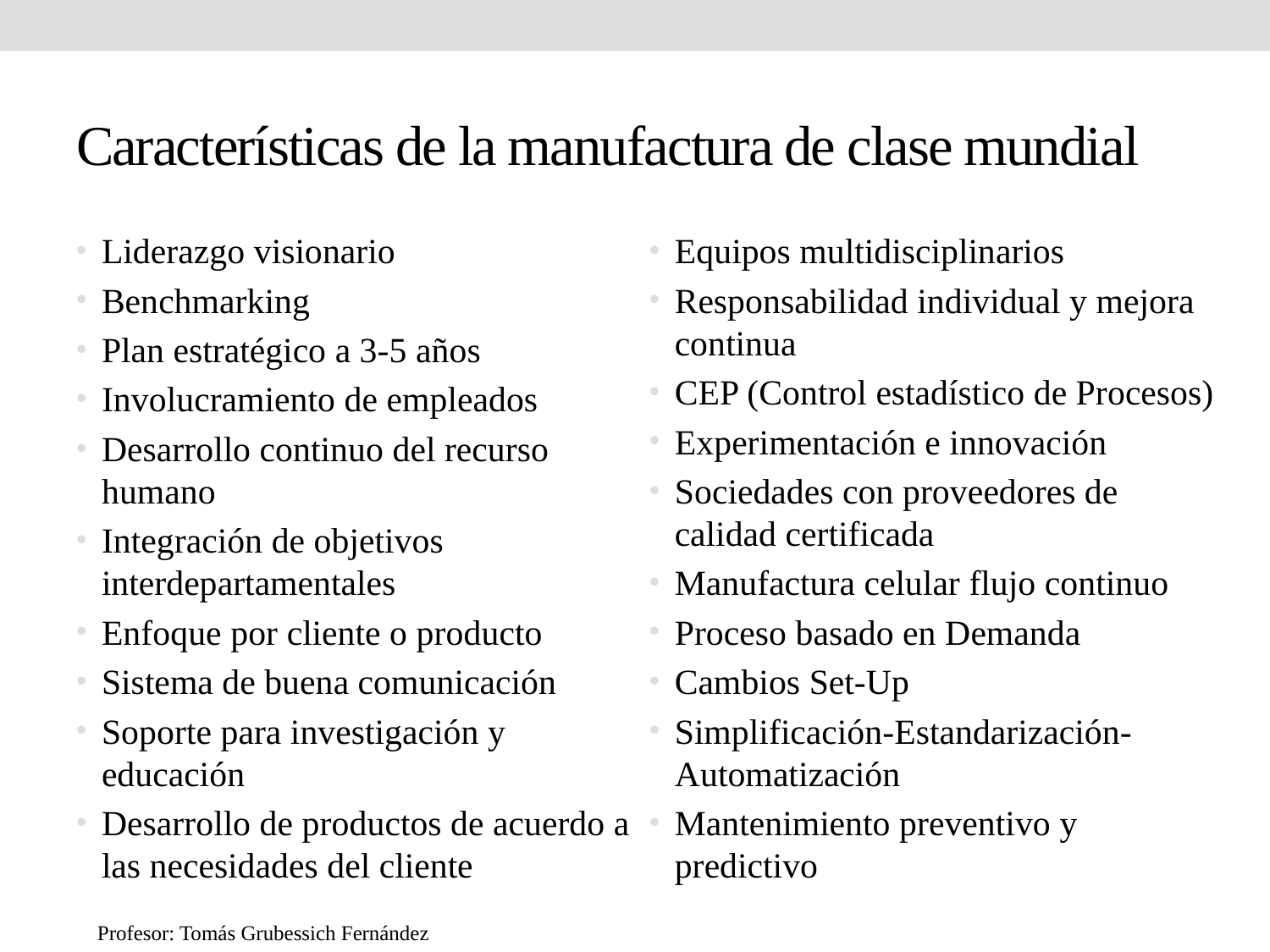

# Características de la manufactura de clase mundial
Liderazgo visionario
Benchmarking
Plan estratégico a 3-5 años
Involucramiento de empleados
Desarrollo continuo del recurso humano
Integración de objetivos interdepartamentales
Enfoque por cliente o producto
Sistema de buena comunicación
Soporte para investigación y educación
Desarrollo de productos de acuerdo a las necesidades del cliente
Equipos multidisciplinarios
Responsabilidad individual y mejora continua
CEP (Control estadístico de Procesos)
Experimentación e innovación
Sociedades con proveedores de calidad certificada
Manufactura celular flujo continuo
Proceso basado en Demanda
Cambios Set-Up
Simplificación-Estandarización-Automatización
Mantenimiento preventivo y predictivo